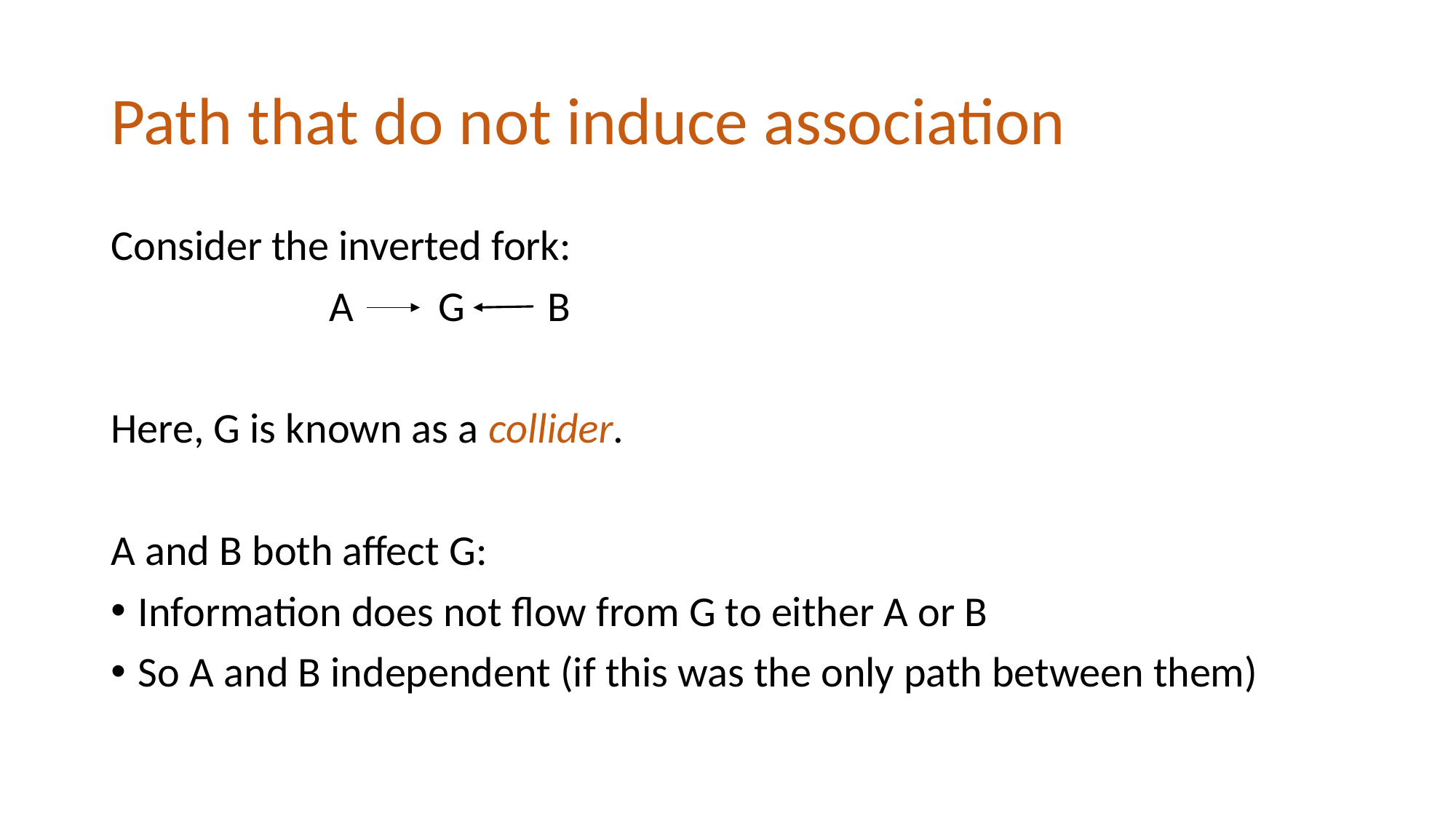

# Path that do not induce association
Consider the inverted fork:
		A	G	B

Here, G is known as a collider.

A and B both affect G:
Information does not flow from G to either A or B
So A and B independent (if this was the only path between them)